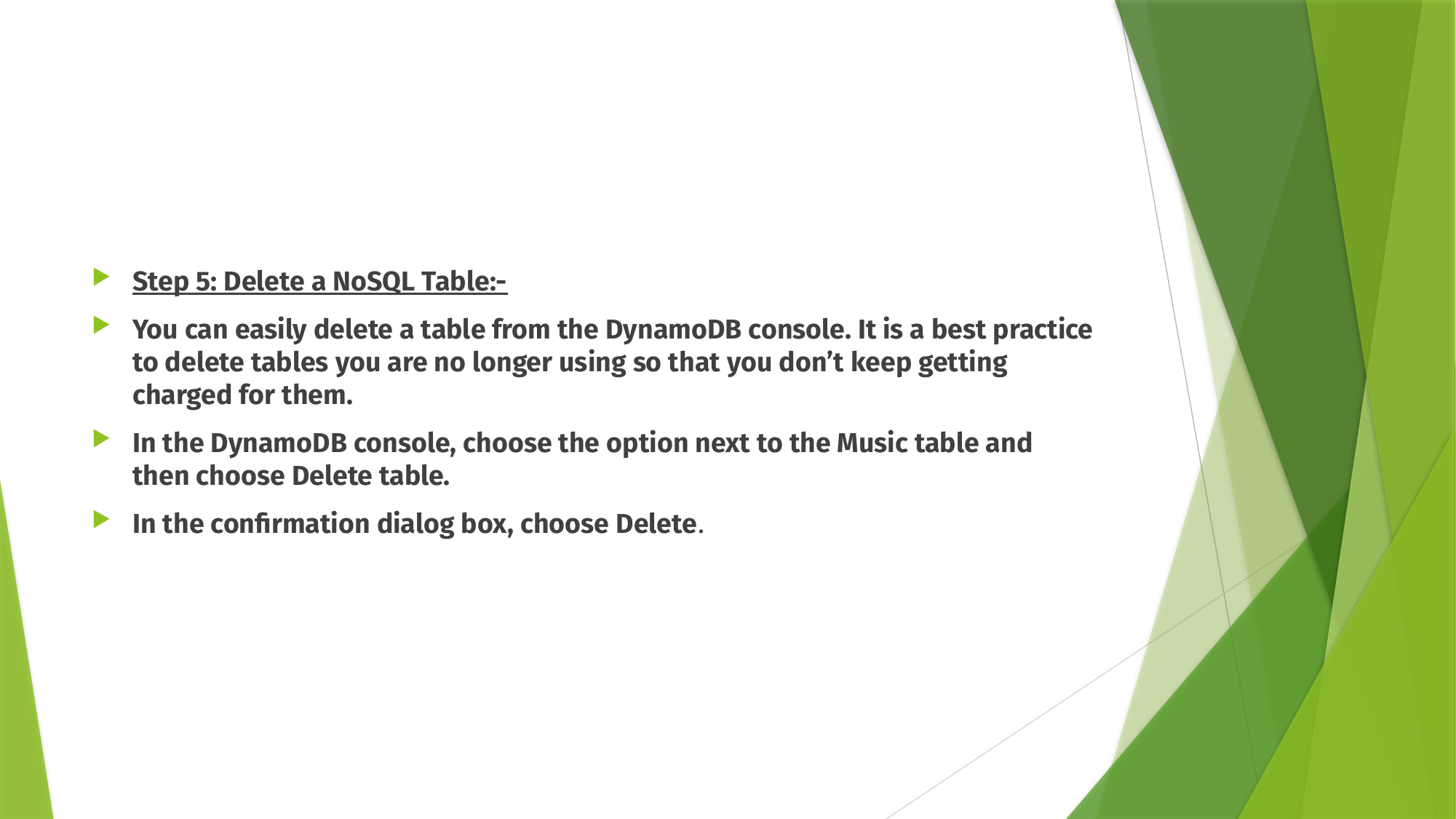

#
Step 5: Delete a NoSQL Table:-
You can easily delete a table from the DynamoDB console. It is a best practice to delete tables you are no longer using so that you don’t keep getting charged for them.
In the DynamoDB console, choose the option next to the Music table and then choose Delete table.
In the confirmation dialog box, choose Delete.